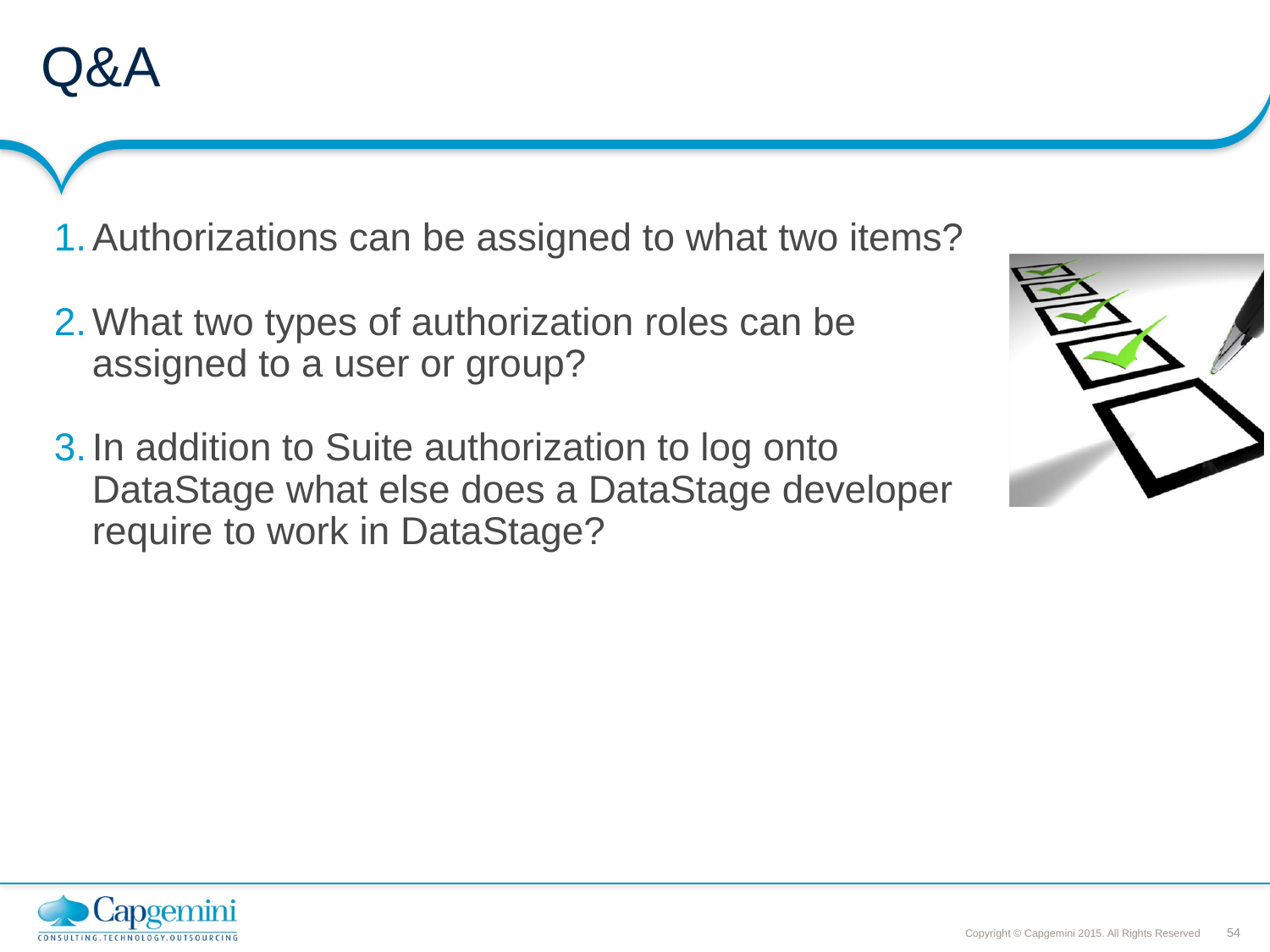

# Q&A
Authorizations can be assigned to what two items?
What two types of authorization roles can be assigned to a user or group?
In addition to Suite authorization to log onto DataStage what else does a DataStage developer require to work in DataStage?